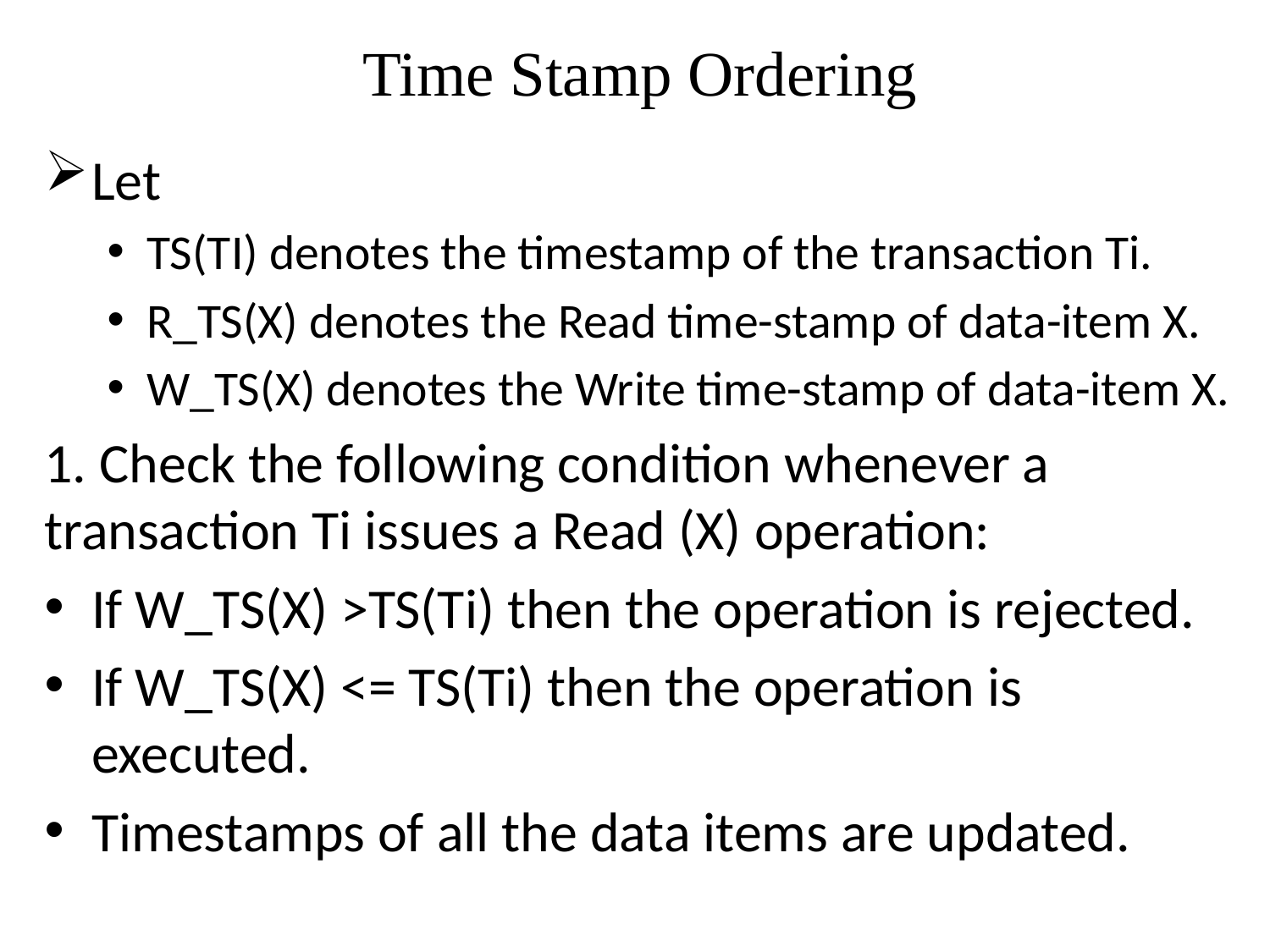

# Time Stamp Ordering
Let
TS(TI) denotes the timestamp of the transaction Ti.
R_TS(X) denotes the Read time-stamp of data-item X.
W_TS(X) denotes the Write time-stamp of data-item X.
1. Check the following condition whenever a transaction Ti issues a Read (X) operation:
If W_TS(X) >TS(Ti) then the operation is rejected.
If W_TS(X) <= TS(Ti) then the operation is executed.
Timestamps of all the data items are updated.